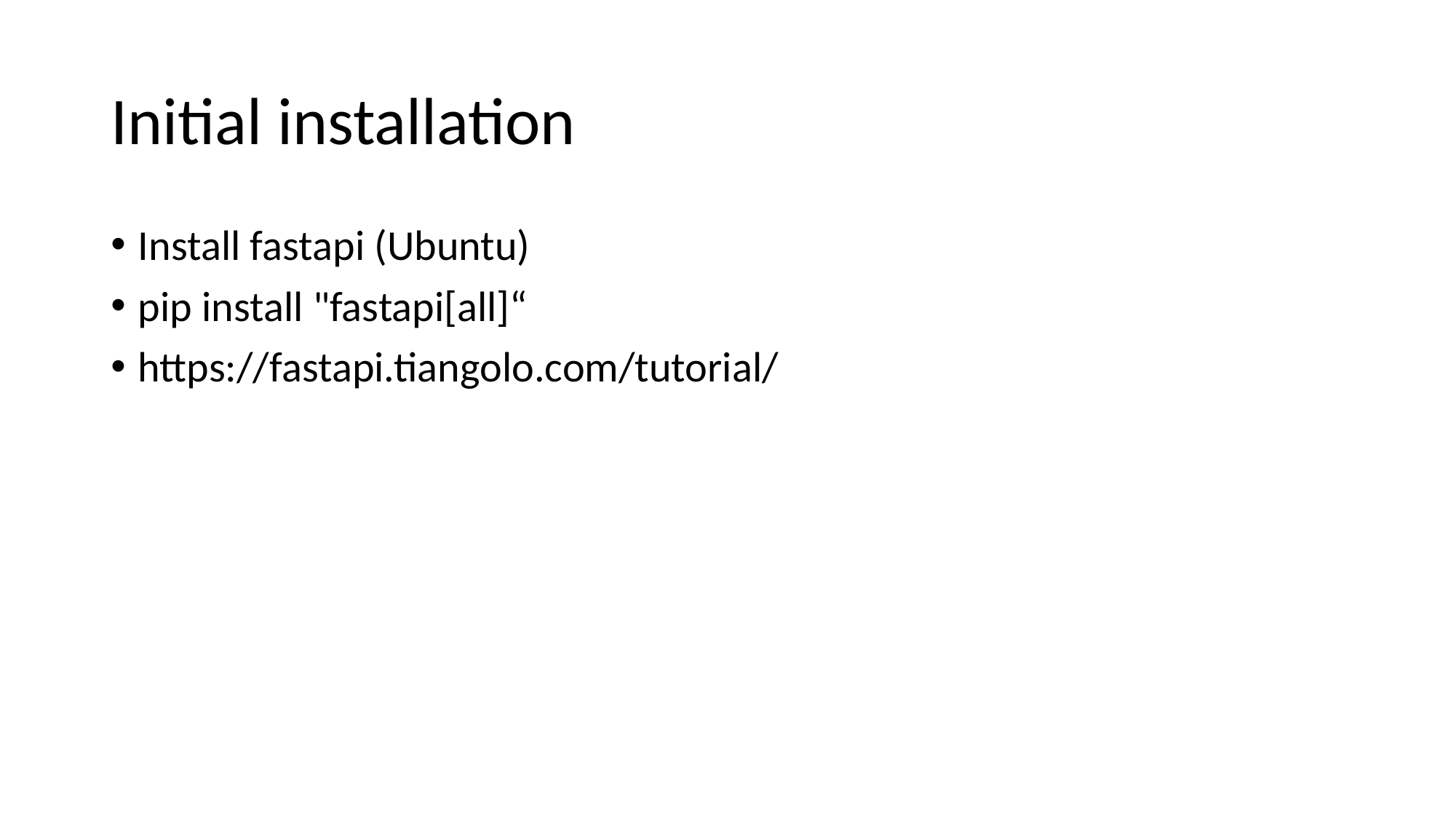

# Initial installation
Install fastapi (Ubuntu)
pip install "fastapi[all]“
https://fastapi.tiangolo.com/tutorial/